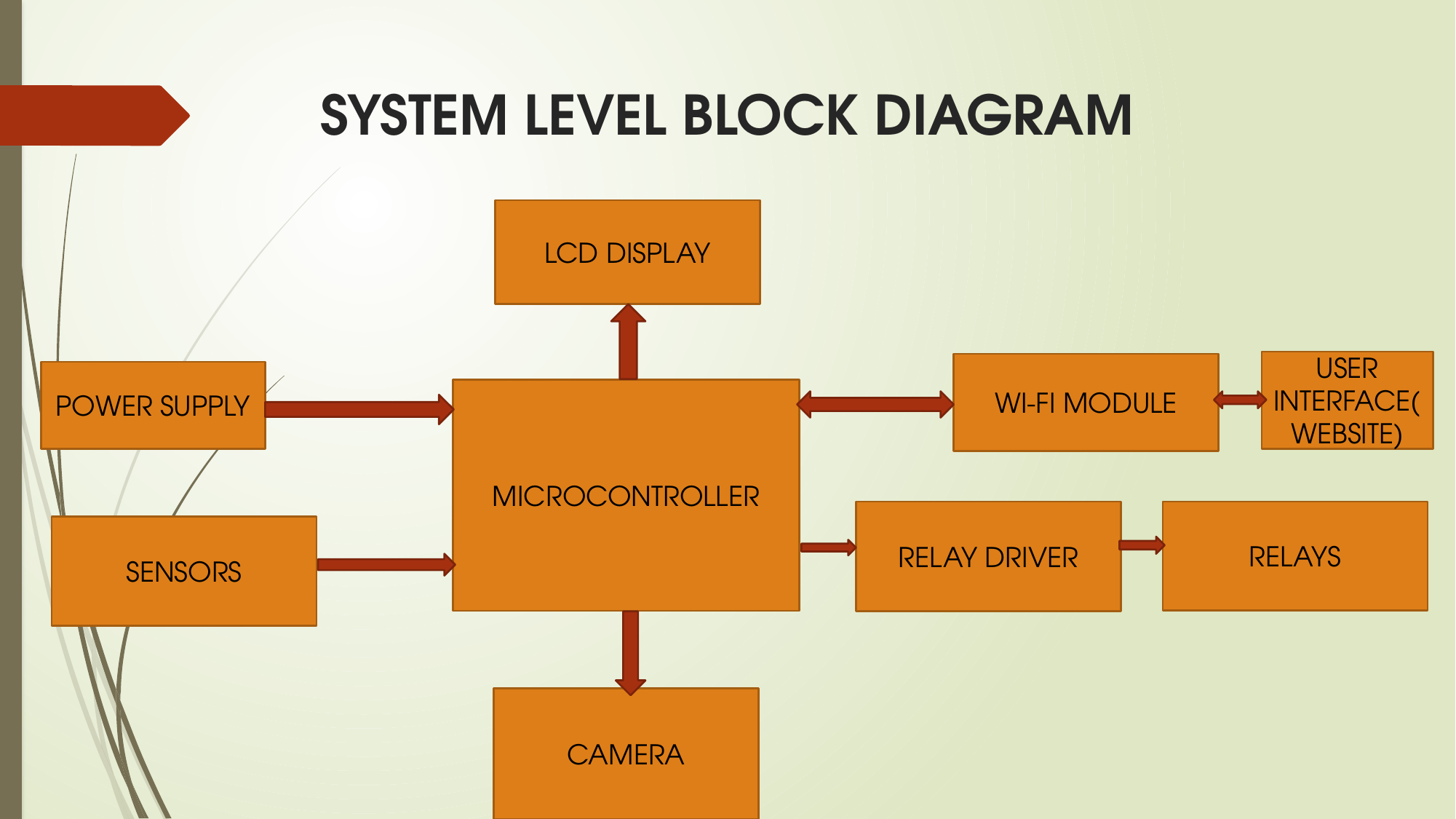

# SYSTEM LEVEL BLOCK DIAGRAM
LCD DISPLAY

USER INTERFACE(WEBSITE)
WI-FI MODULE
POWER SUPPLY
MICROCONTROLLER

RELAYS
RELAY DRIVER
SENSORS

CAMERA